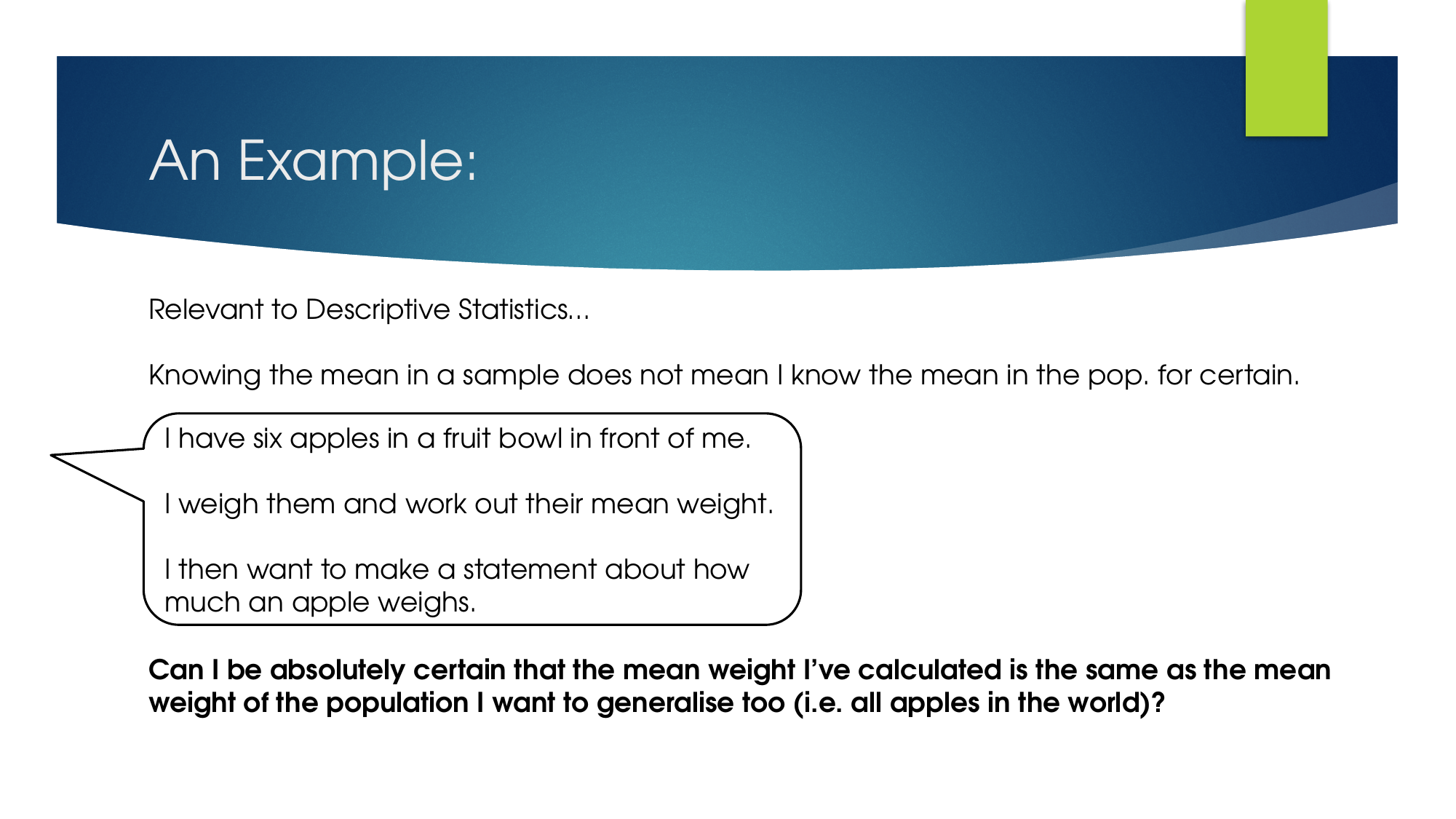

# An Example:
Relevant to Descriptive Statistics…

Knowing the mean in a sample does not mean I know the mean in the pop. for certain.

Can I be absolutely certain that the mean weight I’ve calculated is the same as the mean weight of the population I want to generalise too (i.e. all apples in the world)?
I have six apples in a fruit bowl in front of me.

I weigh them and work out their mean weight.

I then want to make a statement about how much an apple weighs.